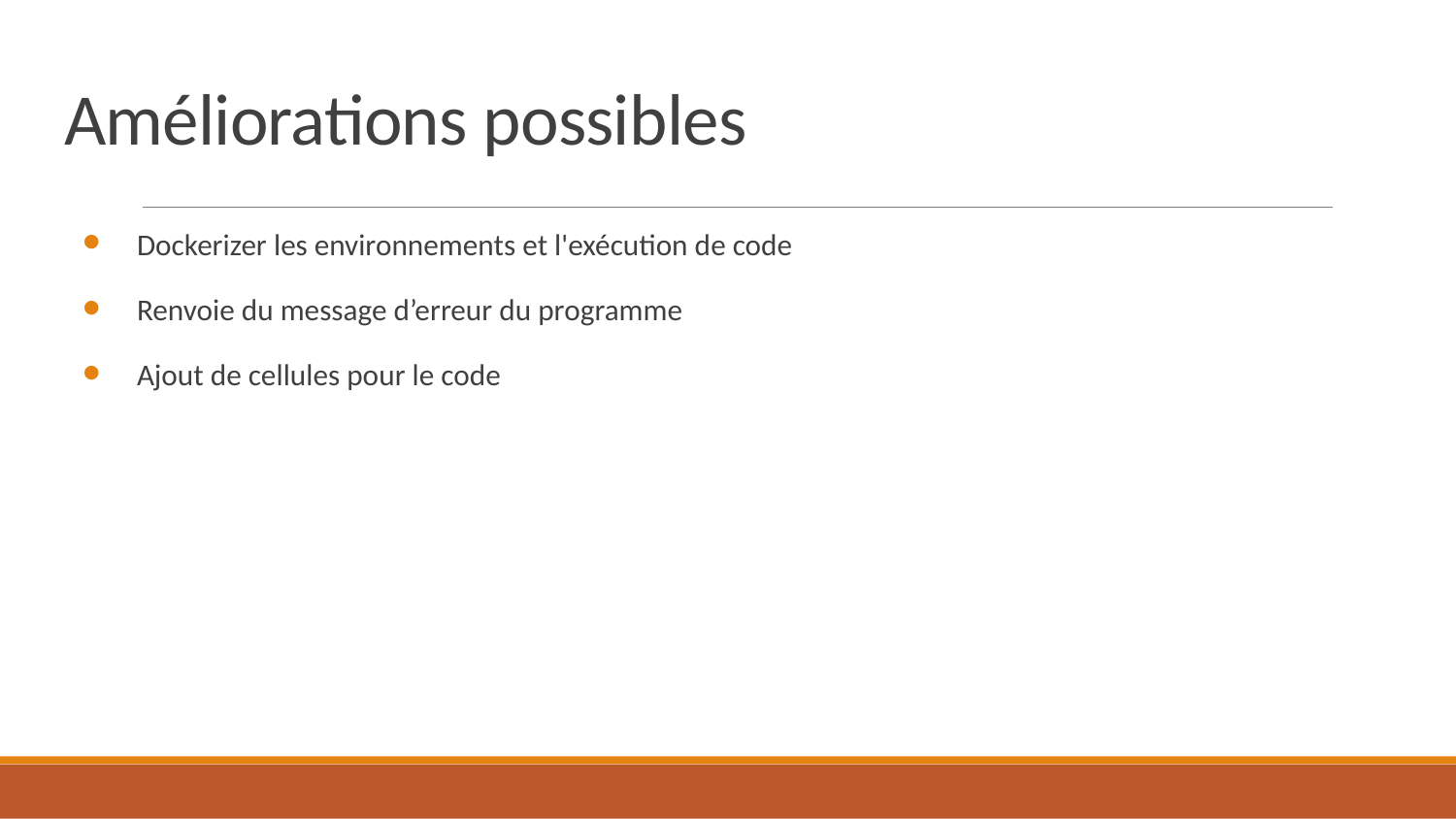

# Améliorations possibles
Dockerizer les environnements et l'exécution de code

Renvoie du message d’erreur du programme

Ajout de cellules pour le code